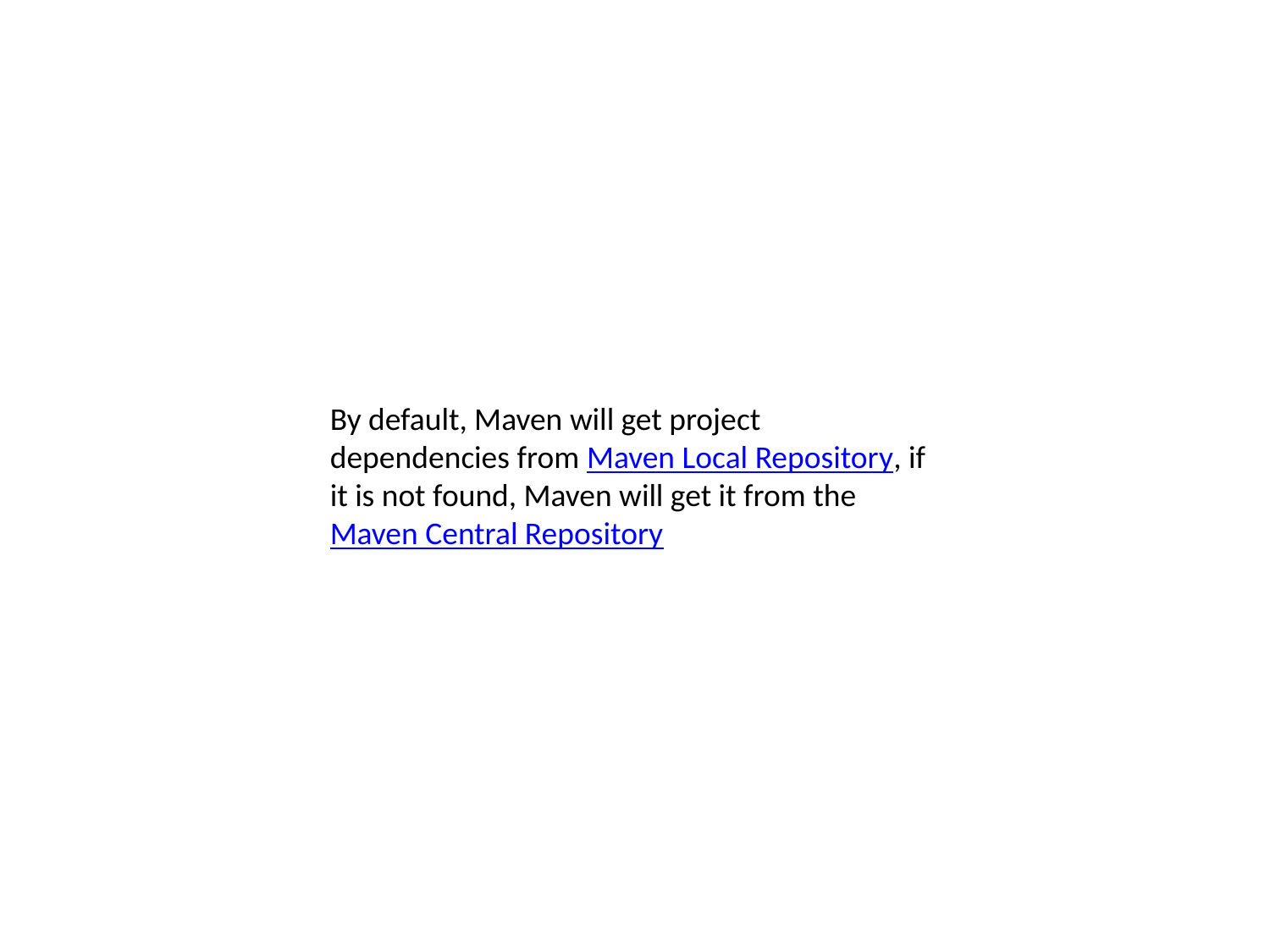

By default, Maven will get project dependencies from Maven Local Repository, if it is not found, Maven will get it from the Maven Central Repository